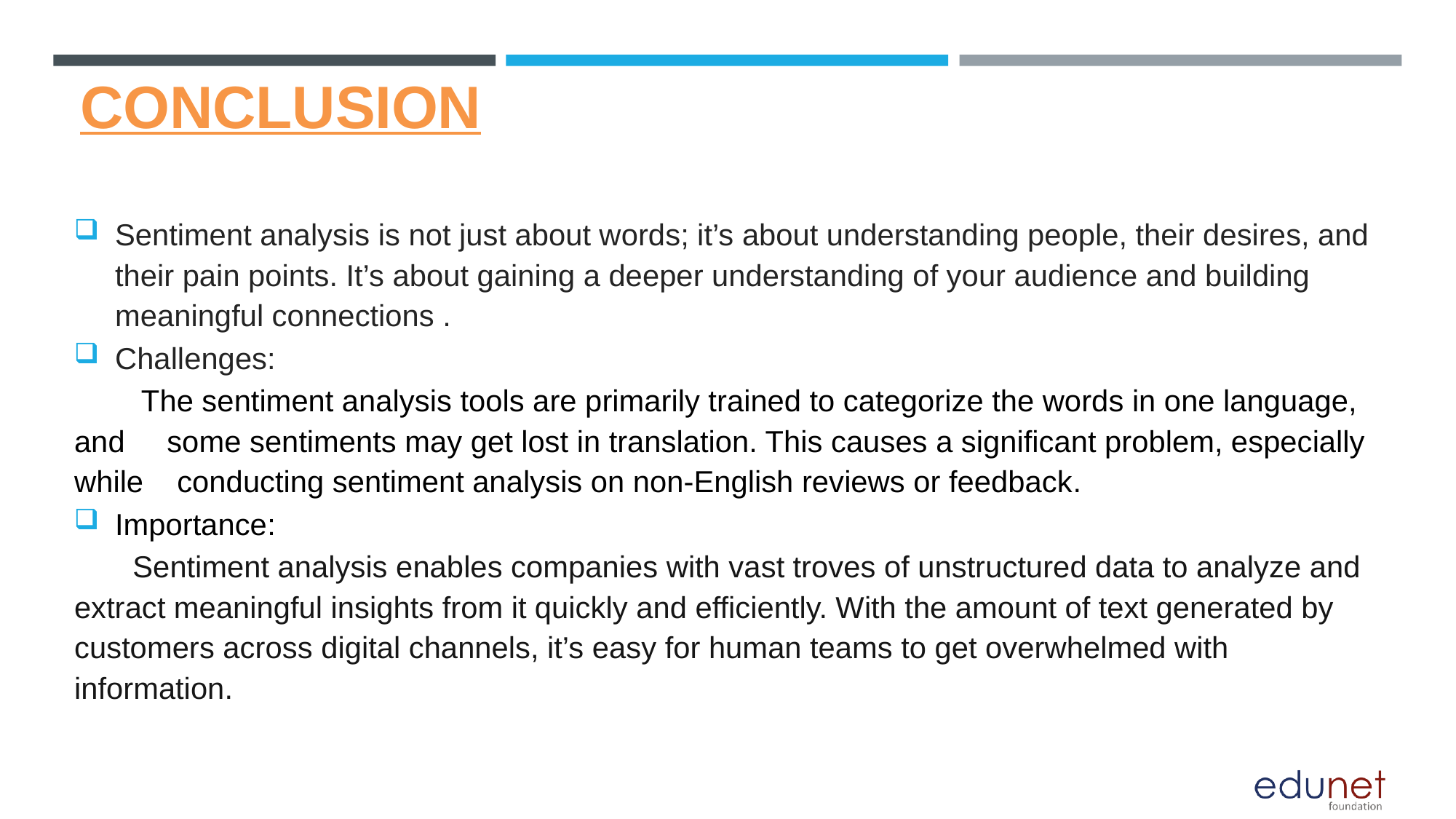

# CONCLUSION
Sentiment analysis is not just about words; it’s about understanding people, their desires, and their pain points. It’s about gaining a deeper understanding of your audience and building meaningful connections .
Challenges:
        The sentiment analysis tools are primarily trained to categorize the words in one language, and     some sentiments may get lost in translation. This causes a significant problem, especially while    conducting sentiment analysis on non-English reviews or feedback.
Importance:
       Sentiment analysis enables companies with vast troves of unstructured data to analyze and extract meaningful insights from it quickly and efficiently. With the amount of text generated by customers across digital channels, it’s easy for human teams to get overwhelmed with information.